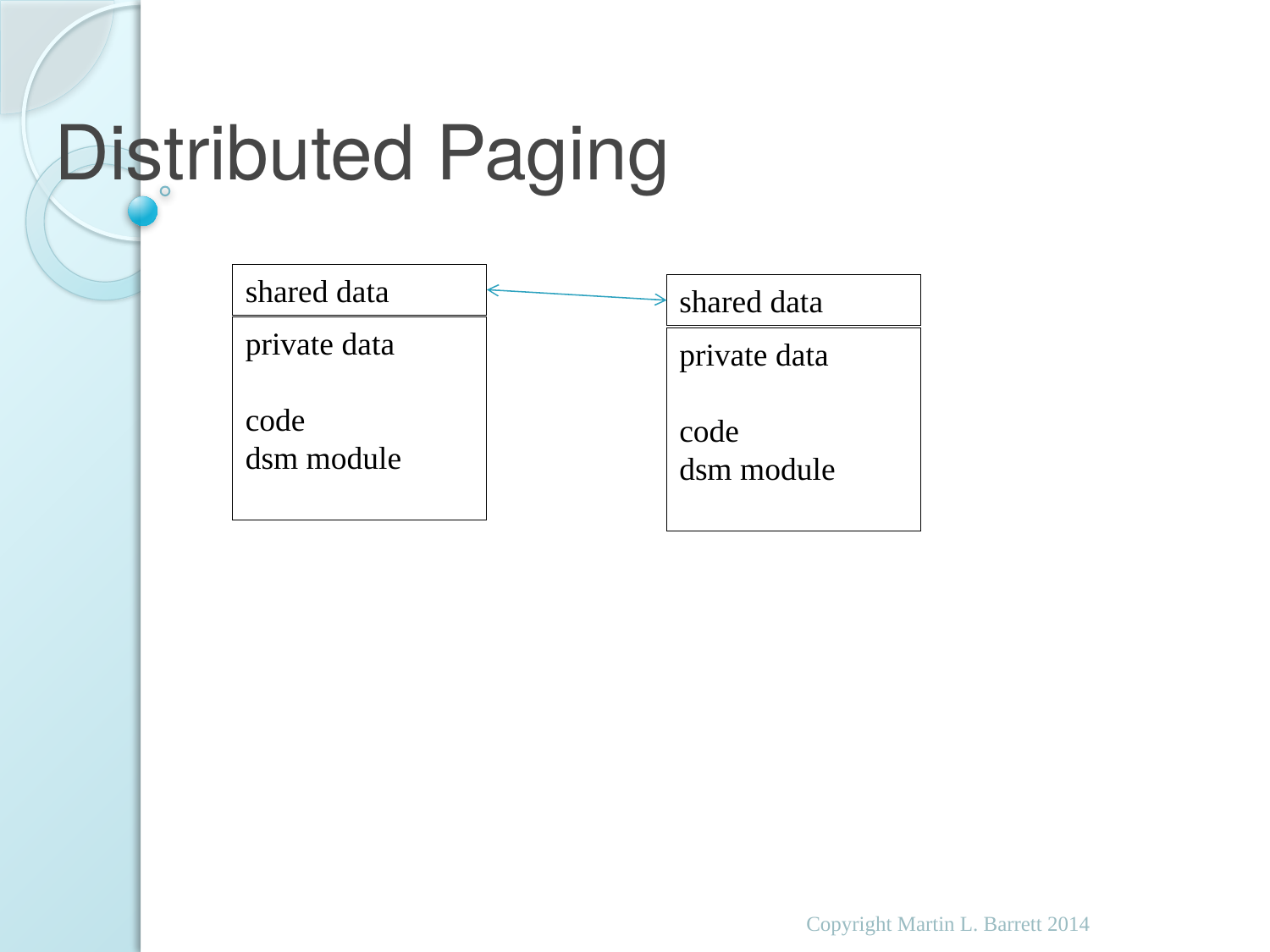

# Distributed Paging
shared data
shared data
private data

code
dsm module

private data

code
dsm module

Copyright Martin L. Barrett 2014